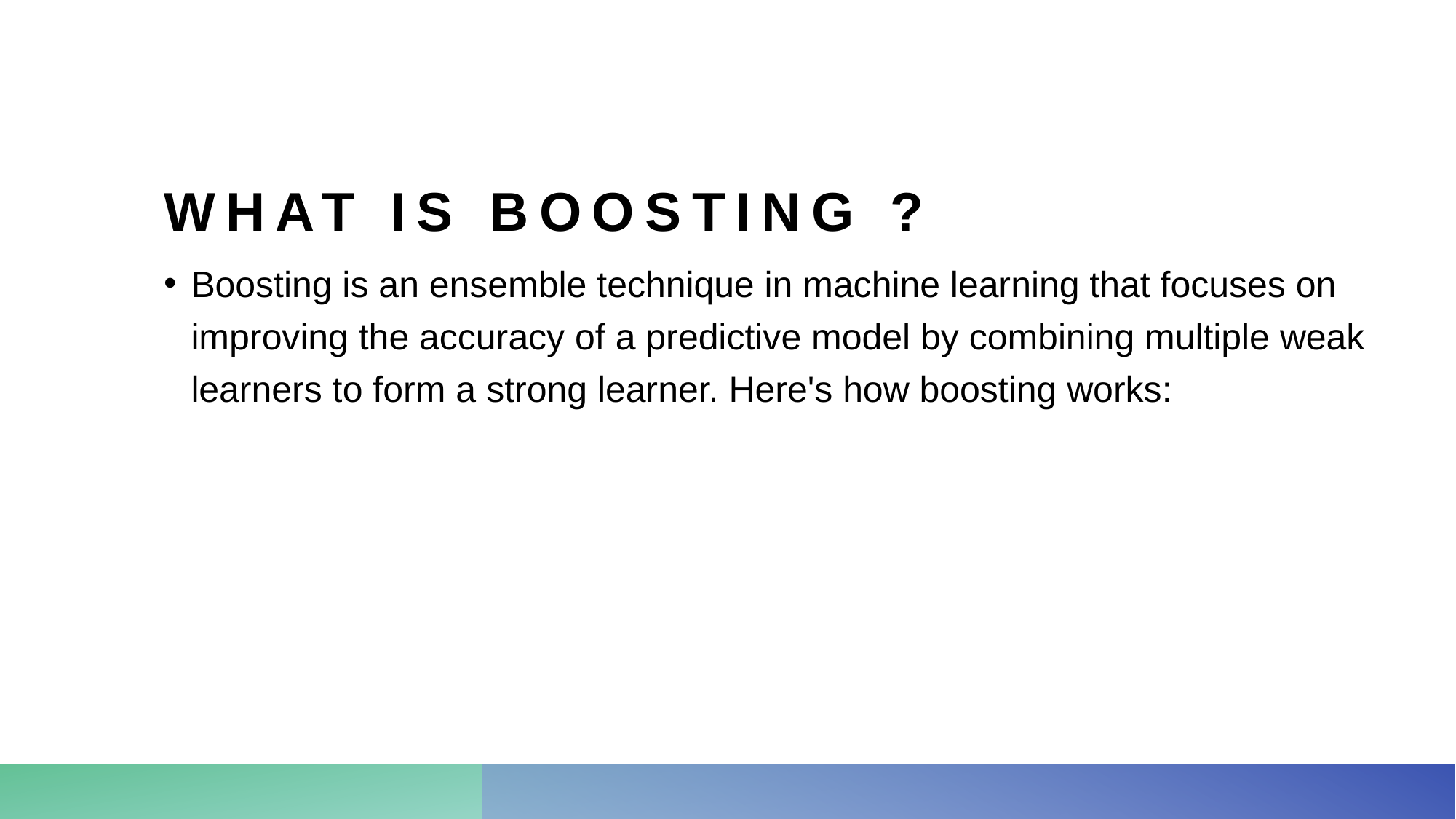

# What is Boosting ?
Boosting is an ensemble technique in machine learning that focuses on improving the accuracy of a predictive model by combining multiple weak learners to form a strong learner. Here's how boosting works: